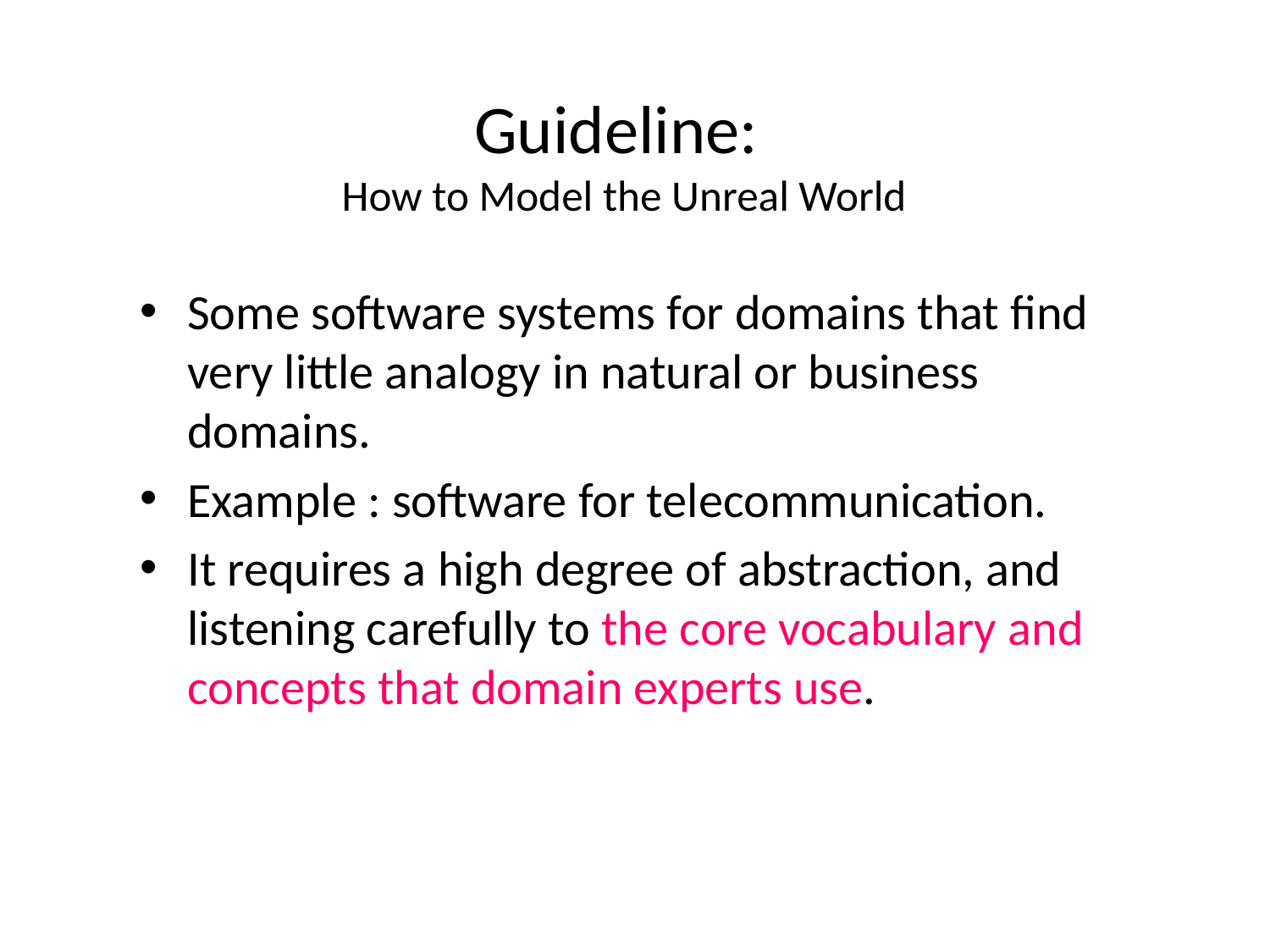

# Guideline: How to Model the Unreal World
Some software systems for domains that find very little analogy in natural or business domains.
Example : software for telecommunication.
It requires a high degree of abstraction, and listening carefully to the core vocabulary and concepts that domain experts use.